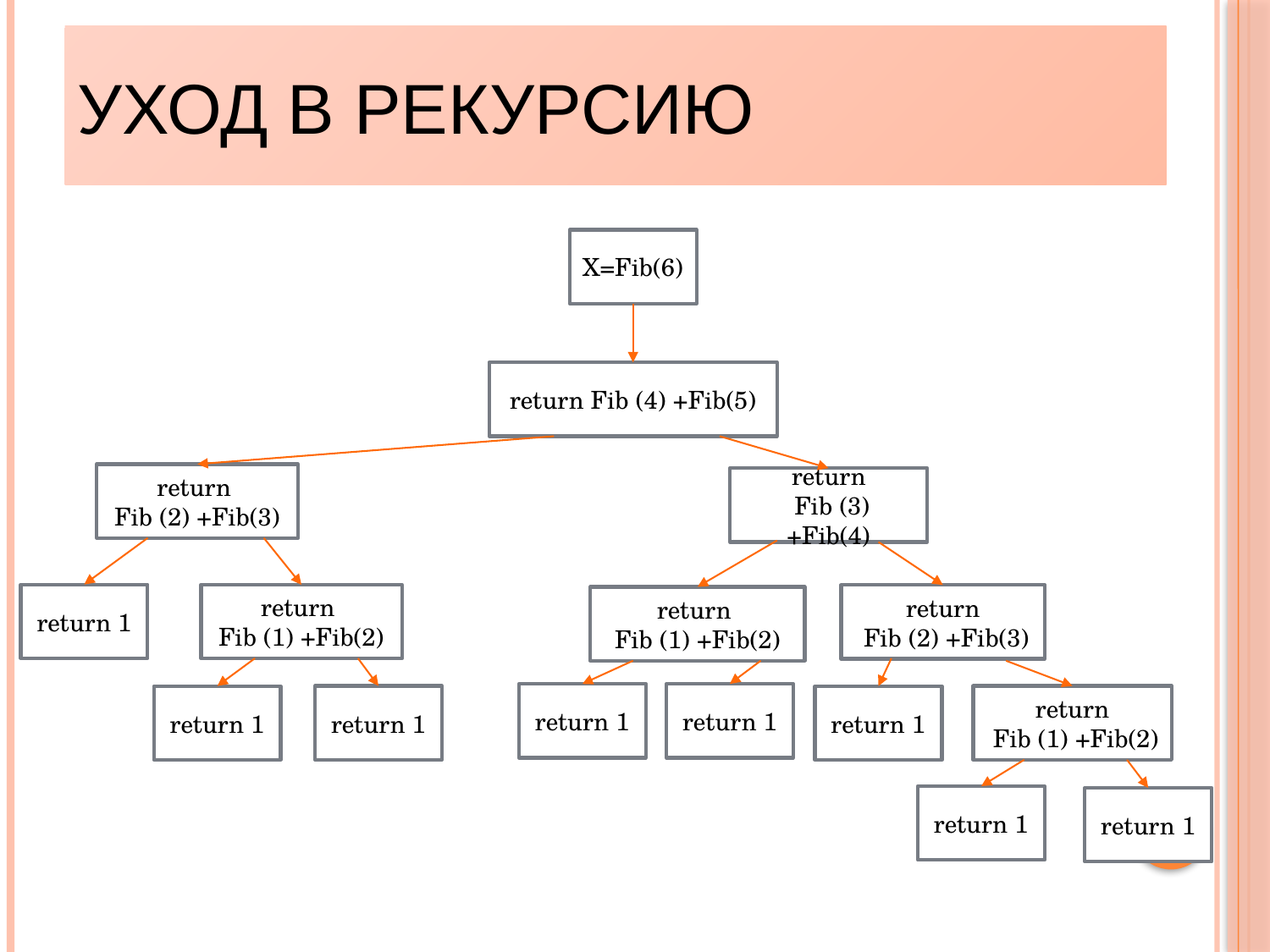

Уход в рекурсию
2
X=Fib(6)
return Fib (4) +Fib(5)

return
Fib (2) +Fib(3)
return
 Fib (3) +Fib(4)
return 1
return
Fib (1) +Fib(2)
return
 Fib (2) +Fib(3)
return
Fib (1) +Fib(2)
return 1
return 1
return 1
return
 Fib (1) +Fib(2)
return 1
return 1
return 1
return 1